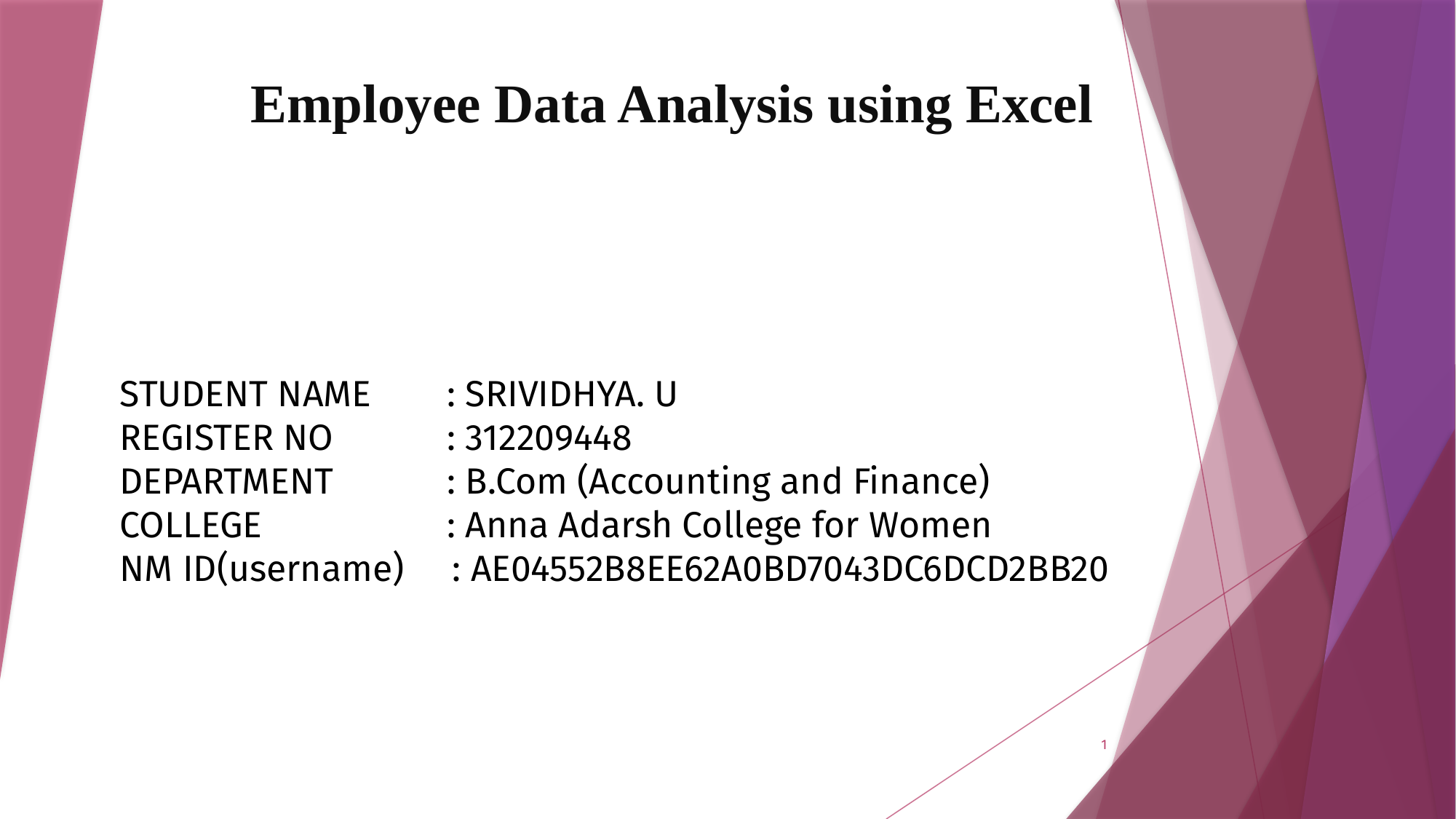

# Employee Data Analysis using Excel
STUDENT NAME	: SRIVIDHYA. U
REGISTER NO		: 312209448
DEPARTMENT		: B.Com (Accounting and Finance)
COLLEGE		: Anna Adarsh College for Women
NM ID(username)     : AE04552B8EE62A0BD7043DC6DCD2BB20
1